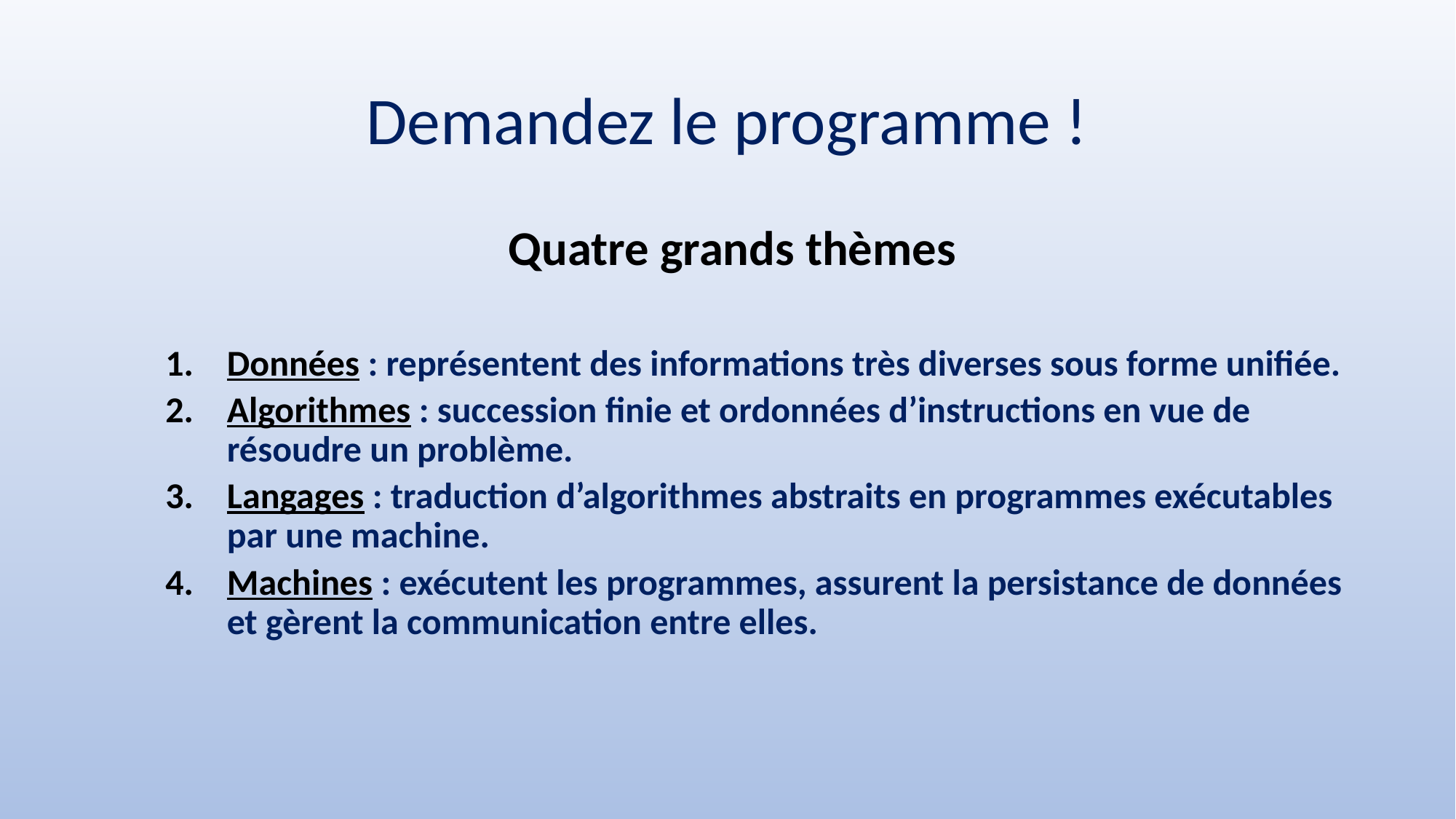

# Demandez le programme !
 Quatre grands thèmes

Données : représentent des informations très diverses sous forme unifiée.
Algorithmes : succession finie et ordonnées d’instructions en vue de résoudre un problème.
Langages : traduction d’algorithmes abstraits en programmes exécutables par une machine.
Machines : exécutent les programmes, assurent la persistance de données et gèrent la communication entre elles.